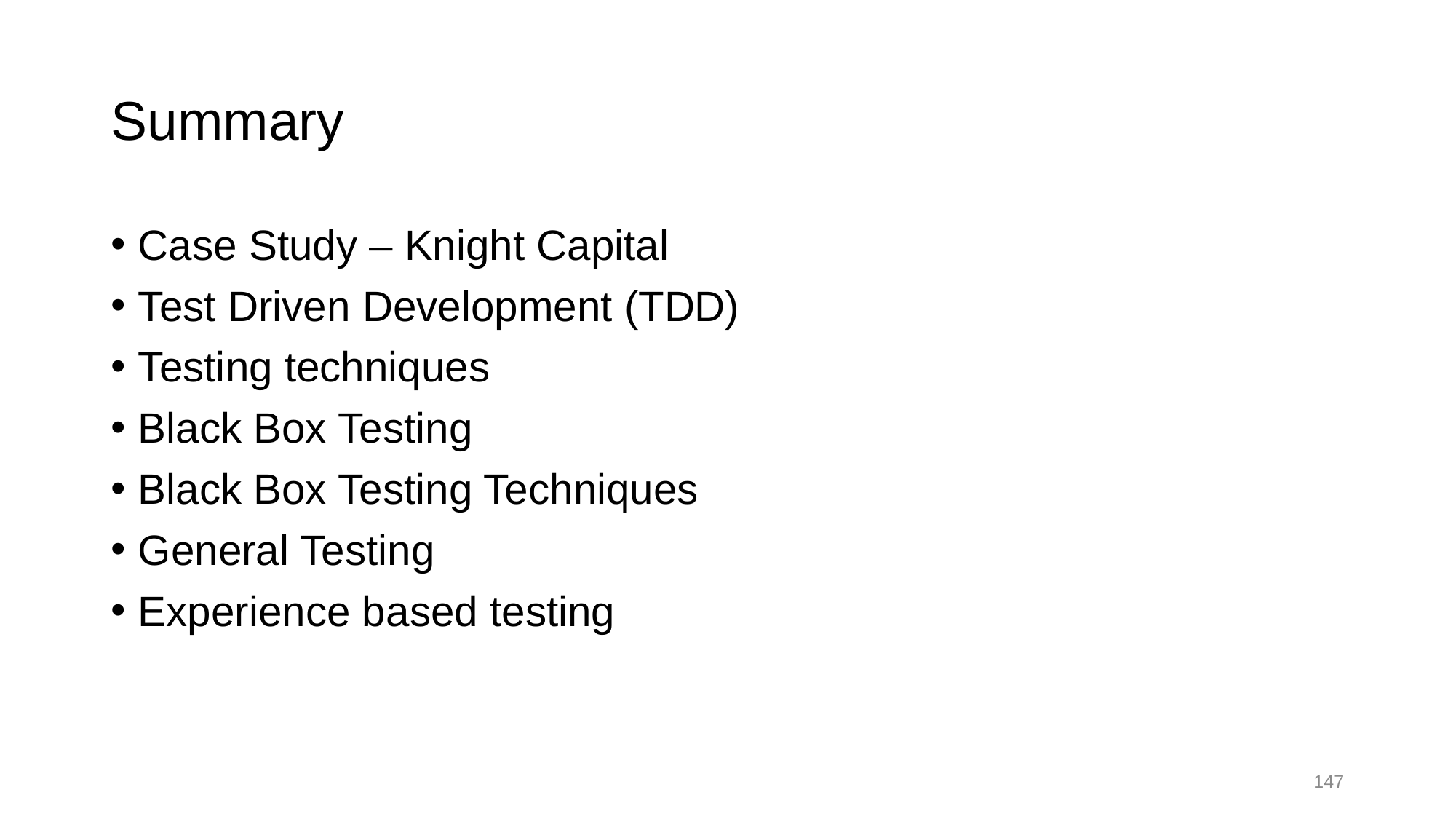

# Summary
Case Study – Knight Capital
Test Driven Development (TDD)
Testing techniques
Black Box Testing
Black Box Testing Techniques
General Testing
Experience based testing

147